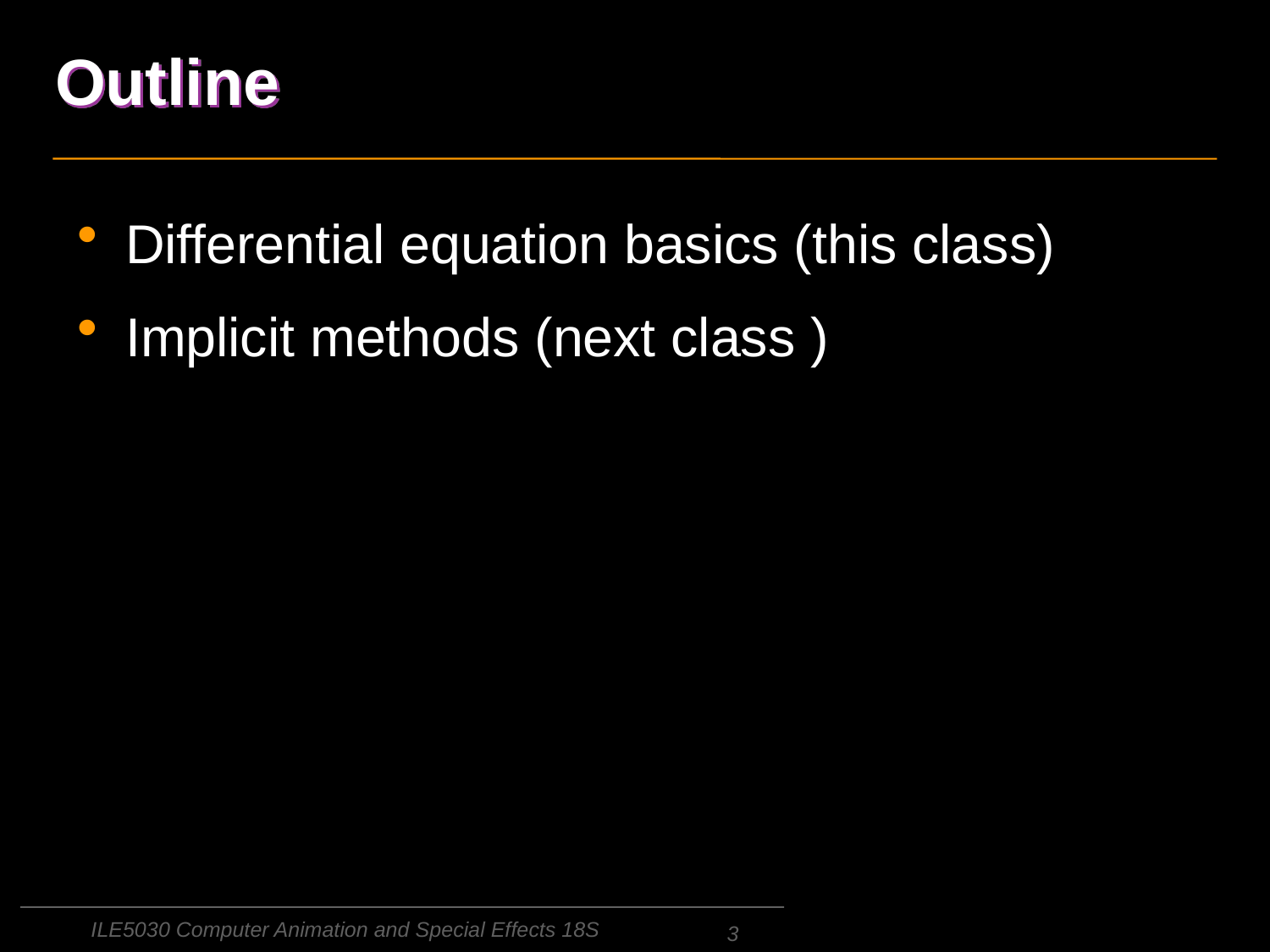

# Outline
Differential equation basics (this class)
Implicit methods (next class )

ILE5030 Computer Animation and Special Effects 18S
3